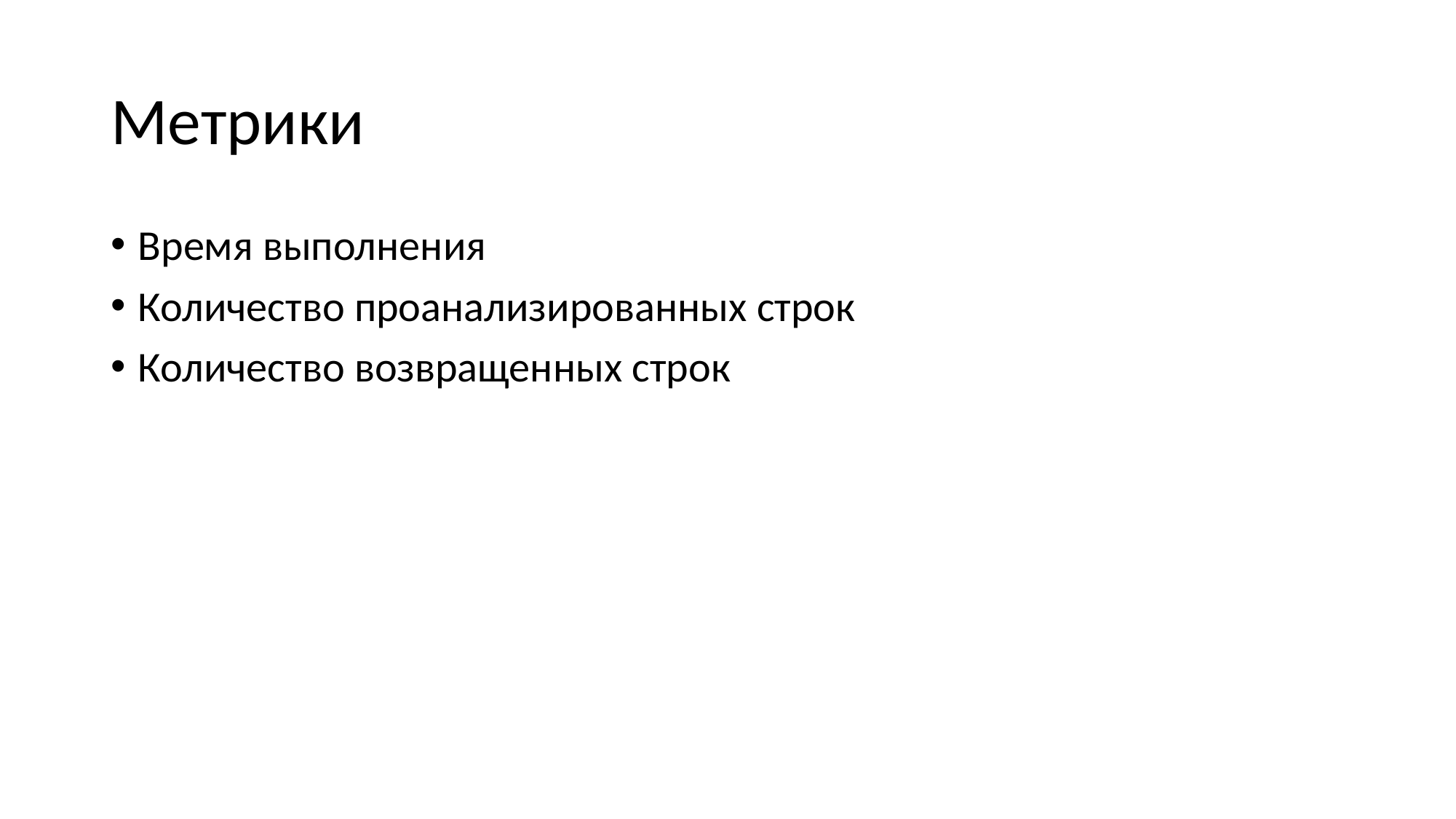

# Метрики
Время выполнения
Количество проанализированных строк
Количество возвращенных строк